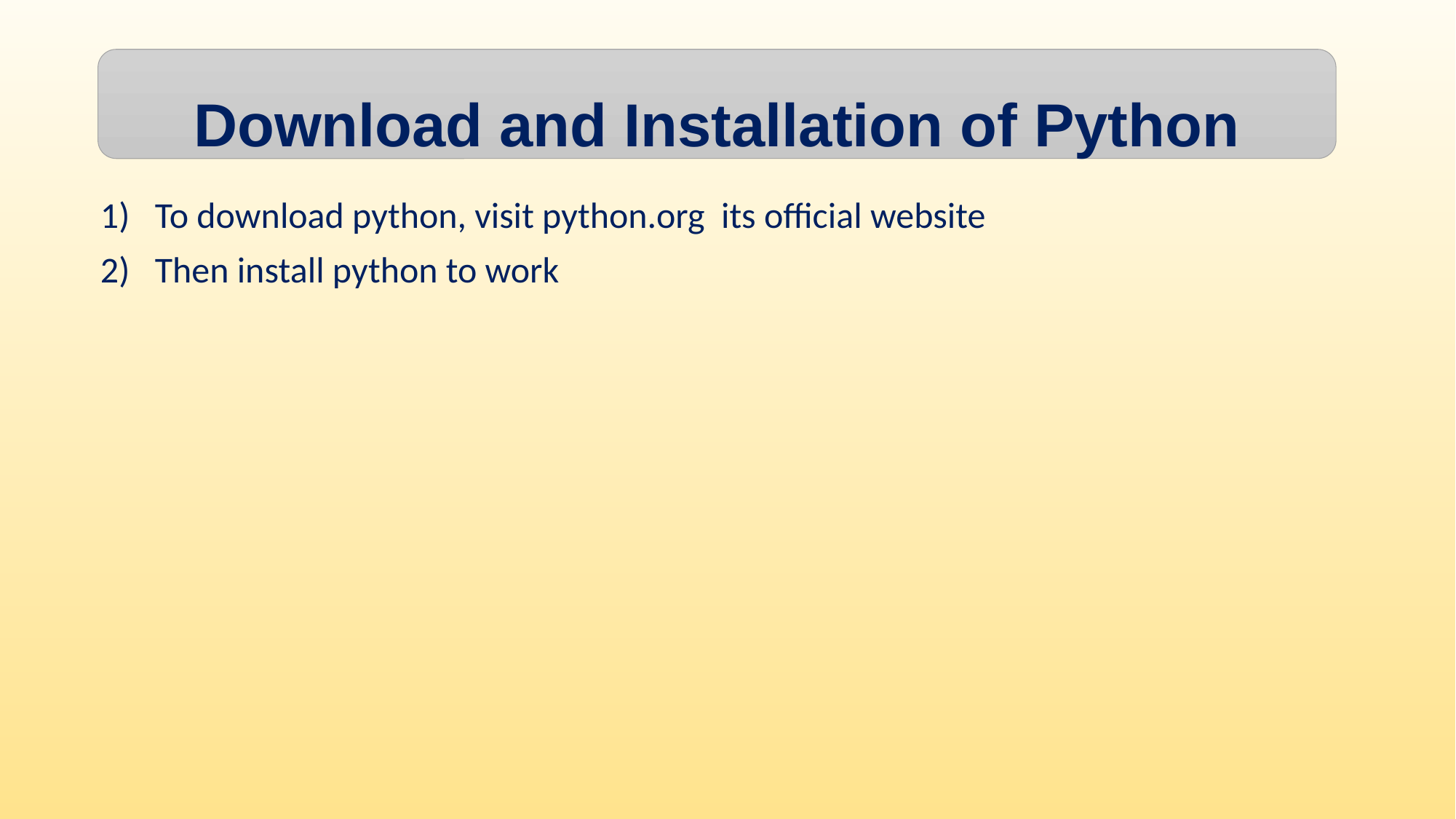

Download and Installation of Python
To download python, visit python.org  its official website
Then install python to work